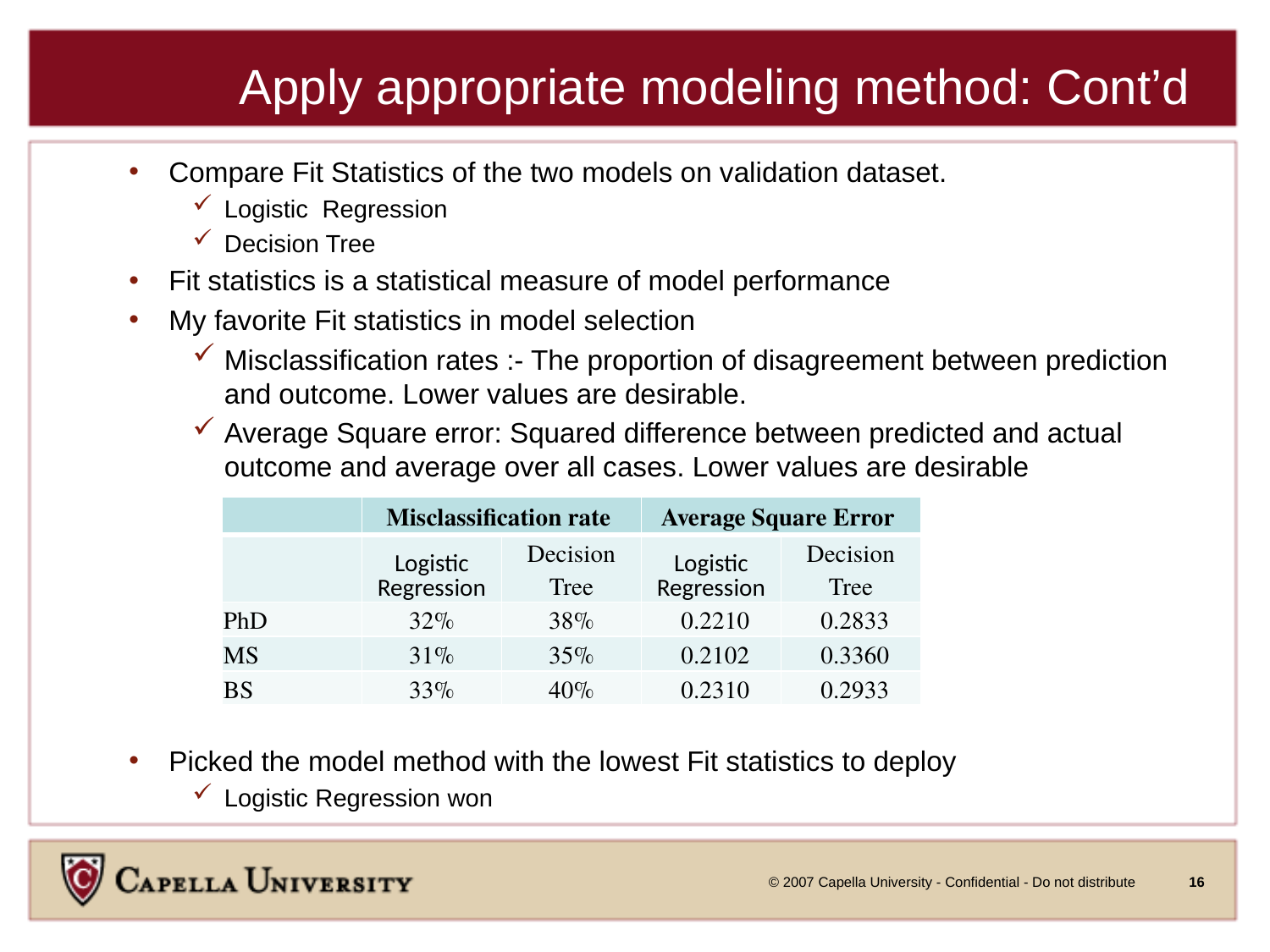

# Apply appropriate modeling method: Cont’d
Compare Fit Statistics of the two models on validation dataset.
Logistic  Regression
Decision Tree
Fit statistics is a statistical measure of model performance
My favorite Fit statistics in model selection
Misclassification rates :- The proportion of disagreement between prediction and outcome. Lower values are desirable.
Average Square error: Squared difference between predicted and actual outcome and average over all cases. Lower values are desirable

Picked the model method with the lowest Fit statistics to deploy
Logistic Regression won

|  | Misclassification rate |  | Average Square Error |  |
| --- | --- | --- | --- | --- |
|  | Logistic Regression | Decision Tree | Logistic Regression | Decision Tree |
| PhD | 32% | 38% | 0.2210 | 0.2833 |
| MS | 31% | 35% | 0.2102 | 0.3360 |
| BS | 33% | 40% | 0.2310 | 0.2933 |